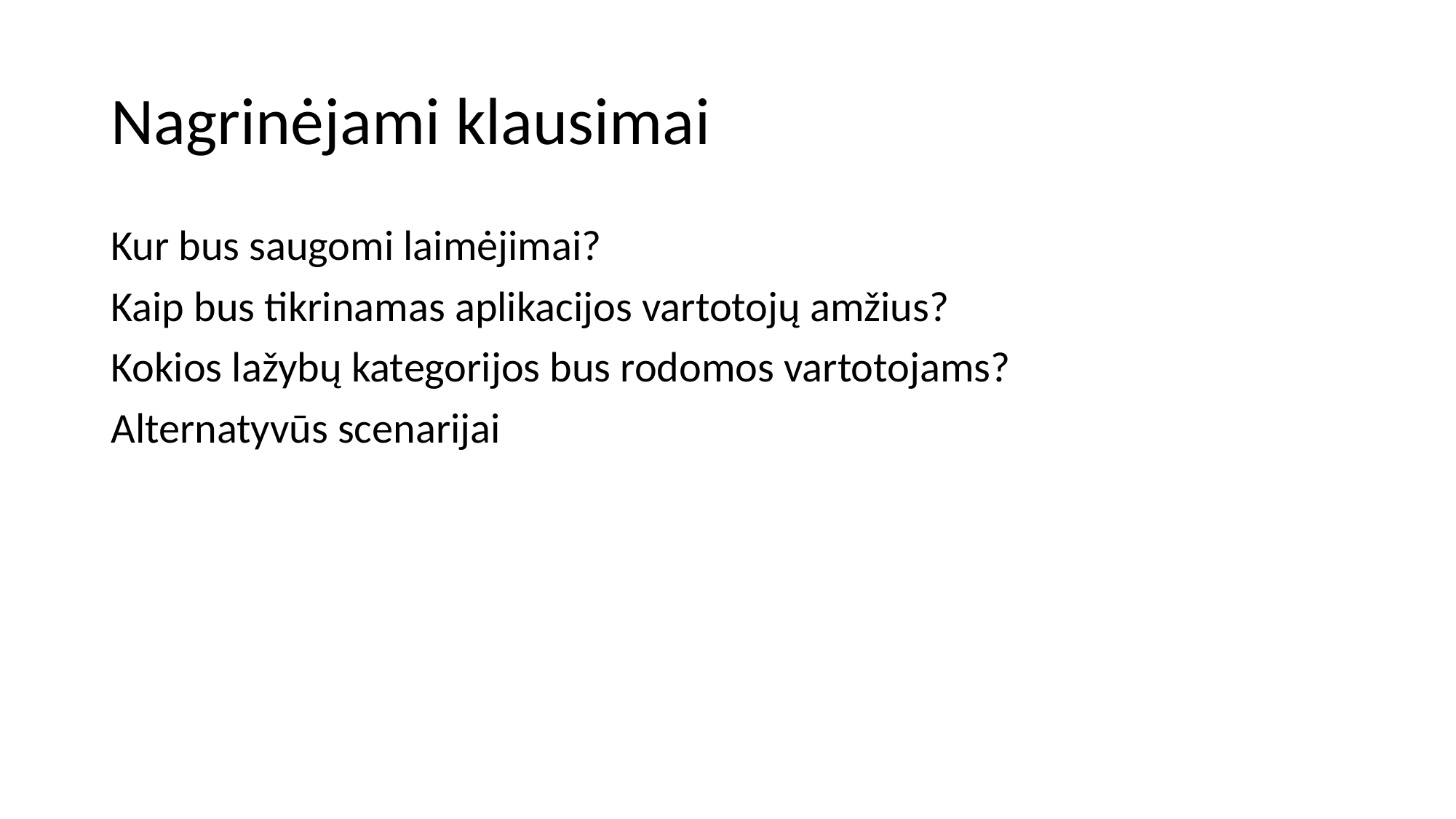

# Nagrinėjami klausimai
Kur bus saugomi laimėjimai?
Kaip bus tikrinamas aplikacijos vartotojų amžius?
Kokios lažybų kategorijos bus rodomos vartotojams?
Alternatyvūs scenarijai